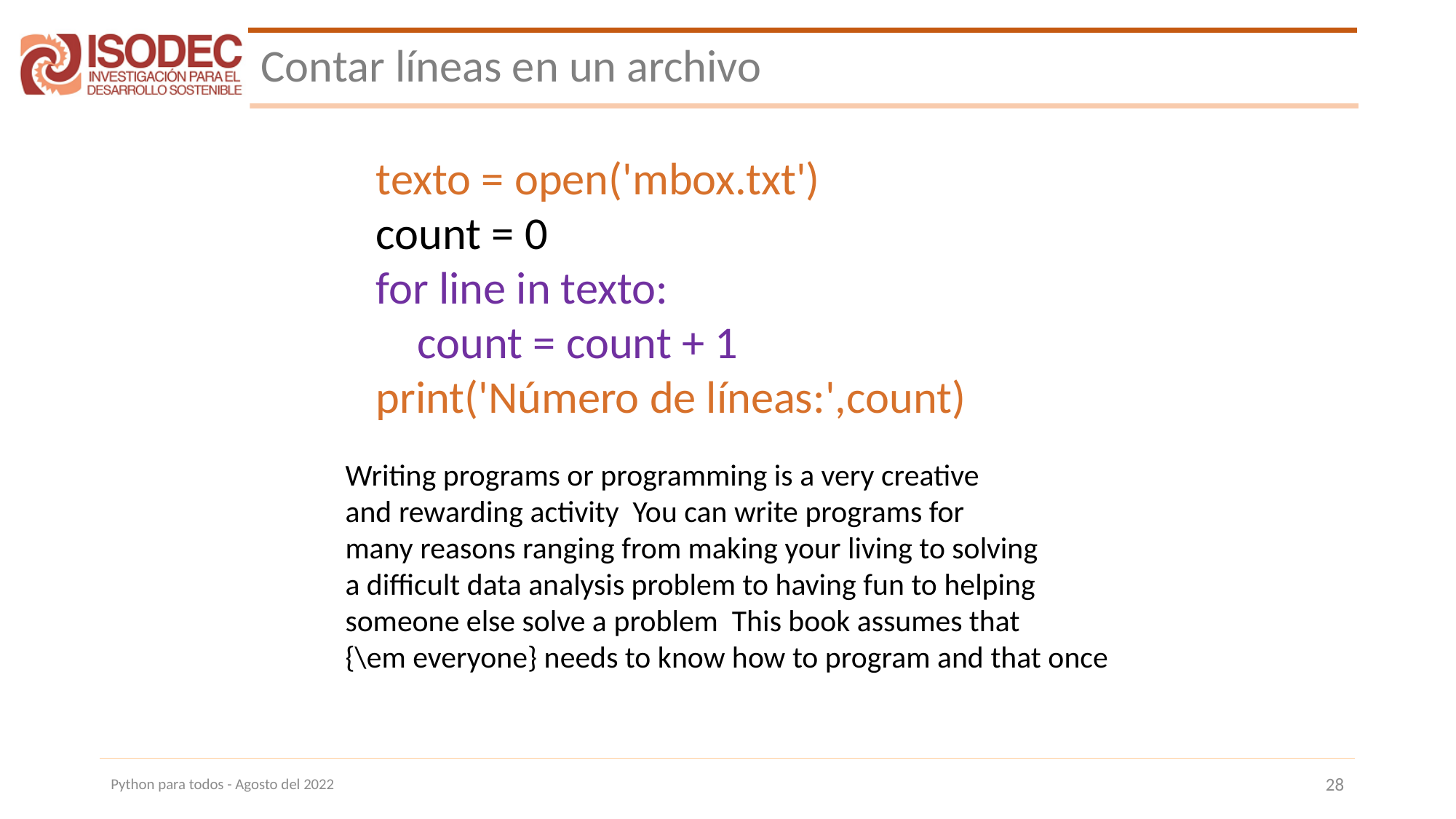

# Contar líneas en un archivo
texto = open('mbox.txt')
count = 0
for line in texto:
    count = count + 1
print('Número de líneas:',count)
Writing programs or programming is a very creative
and rewarding activity  You can write programs for
many reasons ranging from making your living to solving
a difficult data analysis problem to having fun to helping
someone else solve a problem  This book assumes that
{\em everyone} needs to know how to program and that once
Python para todos - Agosto del 2022
28